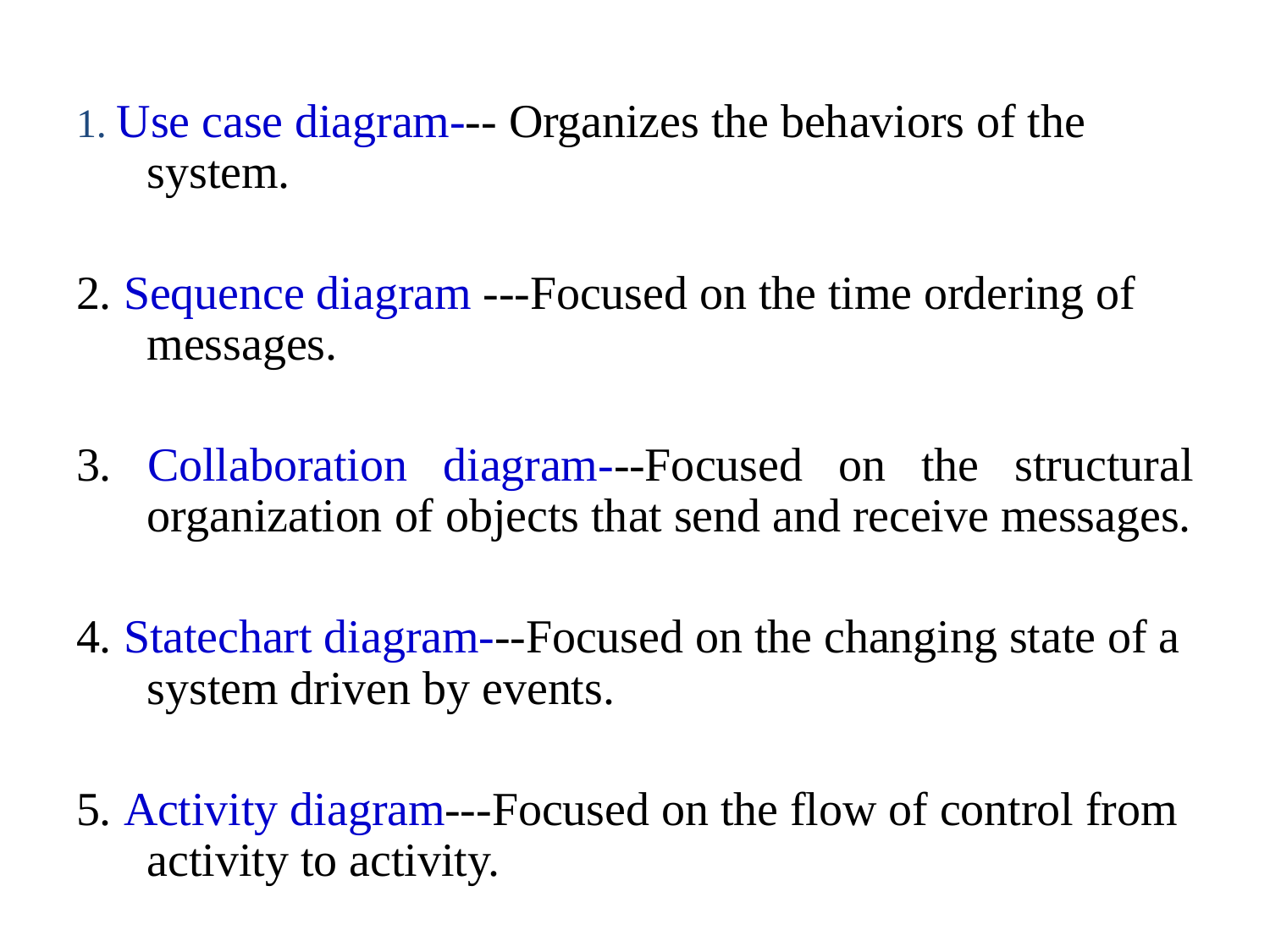

1. Use case diagram--- Organizes the behaviors of the system.

2. Sequence diagram ---Focused on the time ordering of messages.

3. Collaboration diagram---Focused on the structural organization of objects that send and receive messages.

4. Statechart diagram---Focused on the changing state of a system driven by events.

5. Activity diagram---Focused on the flow of control from activity to activity.